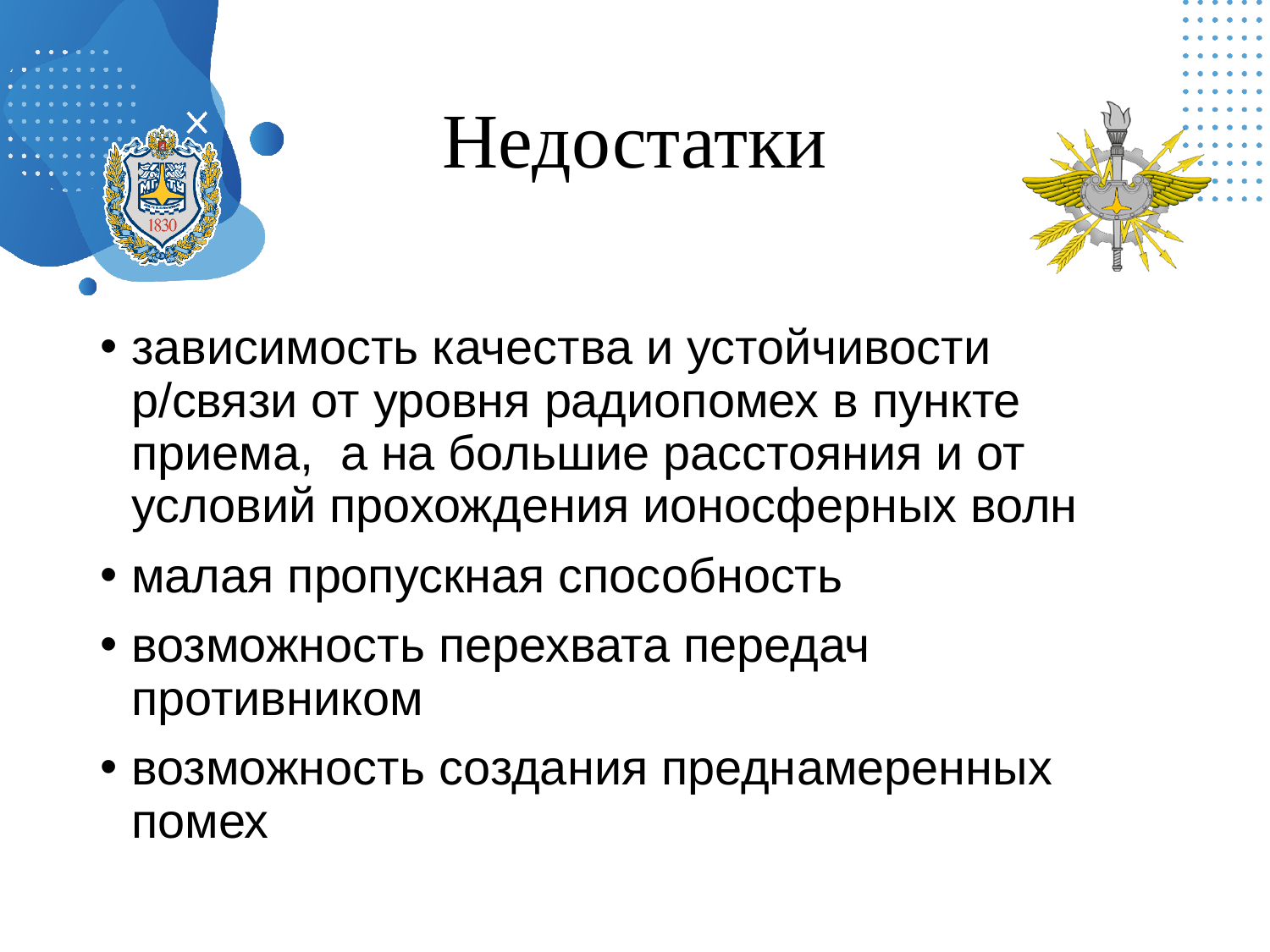

# Недостатки
зависимость качества и устойчивости р/связи от уровня радиопомех в пункте приема,  а на большие расстояния и от условий прохождения ионосферных волн
малая пропускная способность
возможность перехвата передач противником
возможность создания преднамеренных помех